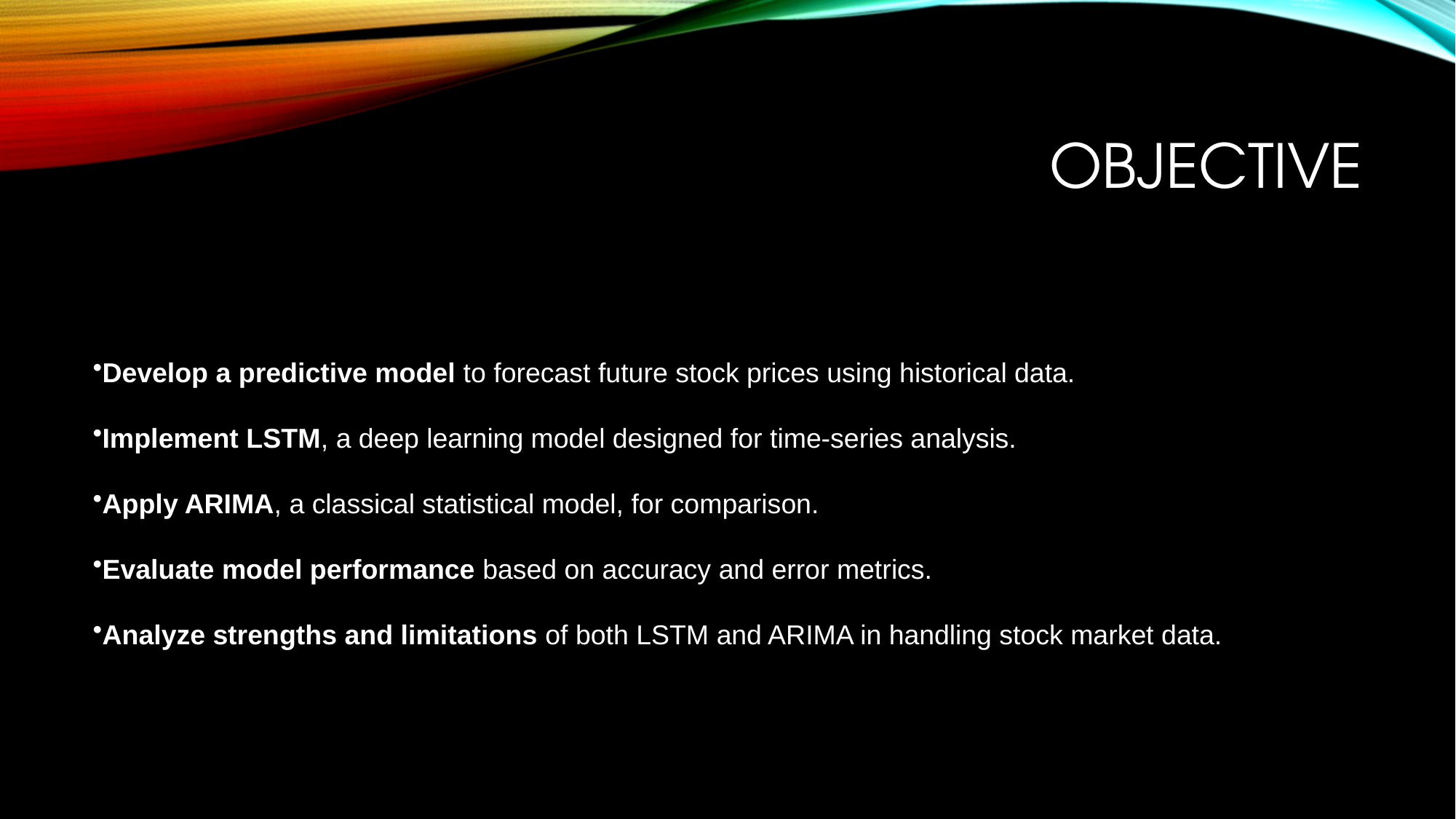

# Objective
Develop a predictive model to forecast future stock prices using historical data.

Implement LSTM, a deep learning model designed for time-series analysis.

Apply ARIMA, a classical statistical model, for comparison.

Evaluate model performance based on accuracy and error metrics.

Analyze strengths and limitations of both LSTM and ARIMA in handling stock market data.